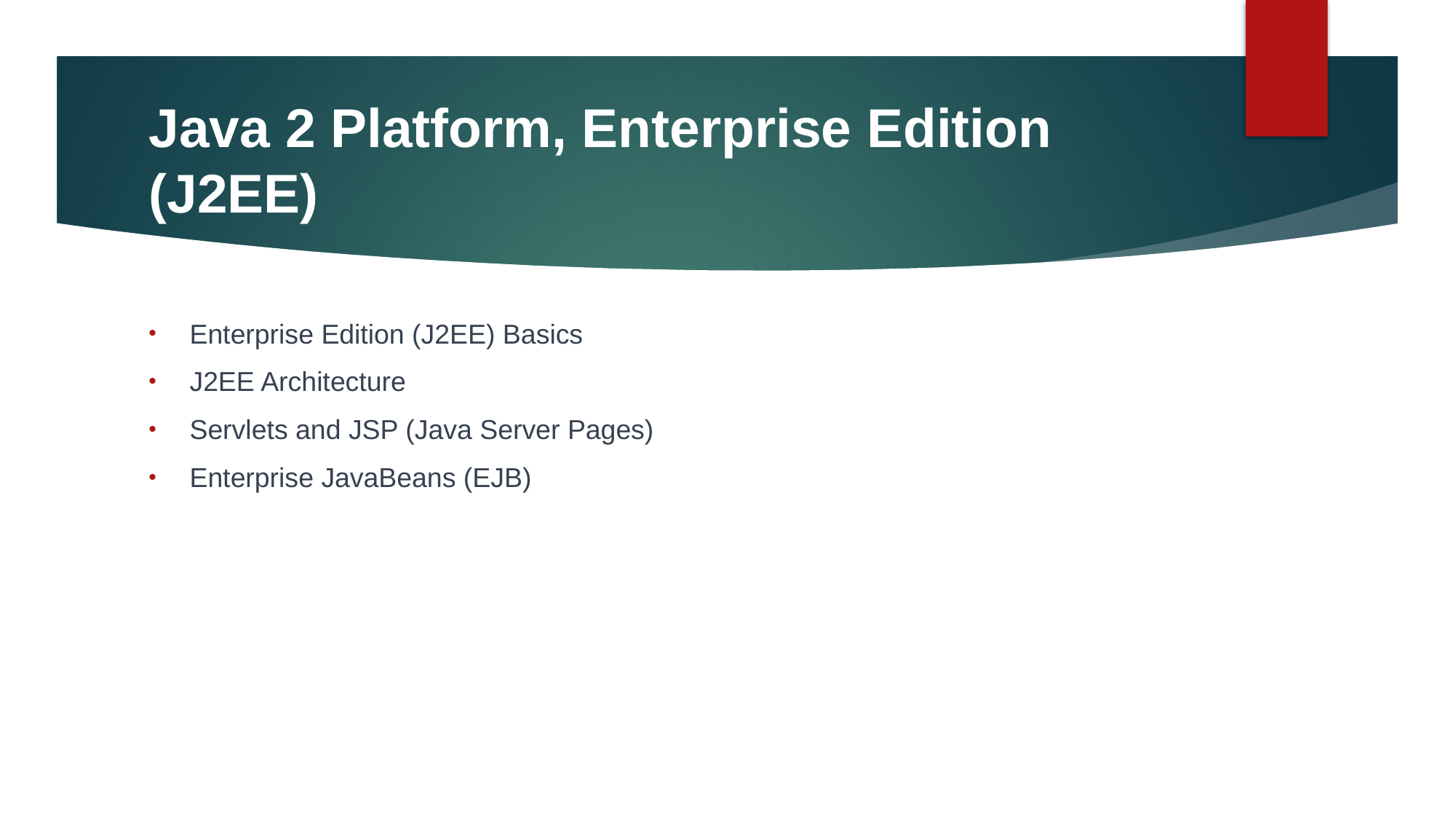

# Java 2 Platform, Enterprise Edition (J2EE)
Enterprise Edition (J2EE) Basics
J2EE Architecture
Servlets and JSP (Java Server Pages)
Enterprise JavaBeans (EJB)